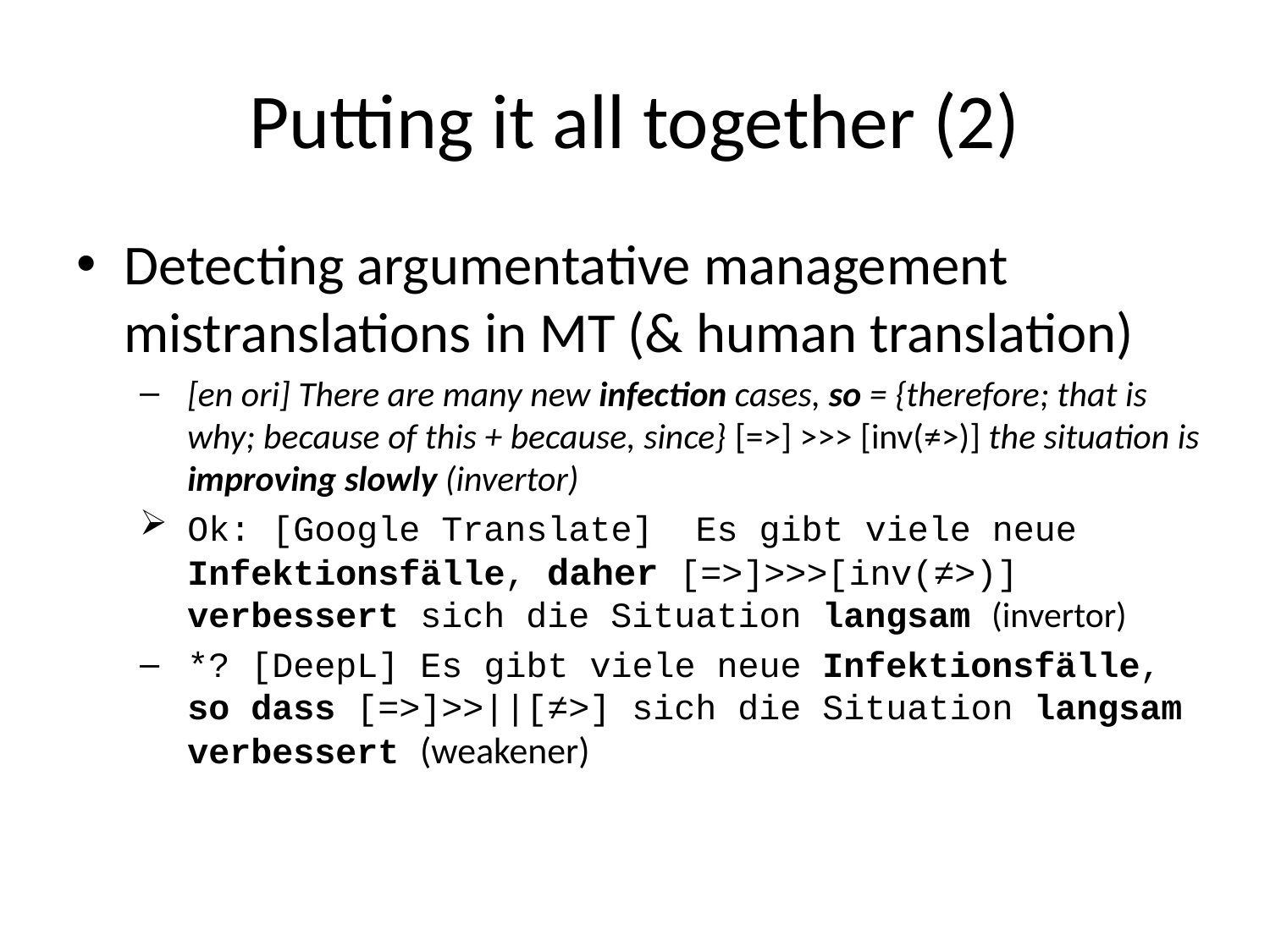

# Putting it all together (2)
Detecting argumentative management mistranslations in MT (& human translation)
[en ori] There are many new infection cases, so = {therefore; that is why; because of this + because, since} [=>] >>> [inv(≠>)] the situation is improving slowly (invertor)
Ok: [Google Translate]  Es gibt viele neue Infektionsfälle, daher [=>]>>>[inv(≠>)]  verbessert sich die Situation langsam (invertor)
*? [DeepL] Es gibt viele neue Infektionsfälle, so dass [=>]>>||[≠>] sich die Situation langsam verbessert (weakener)